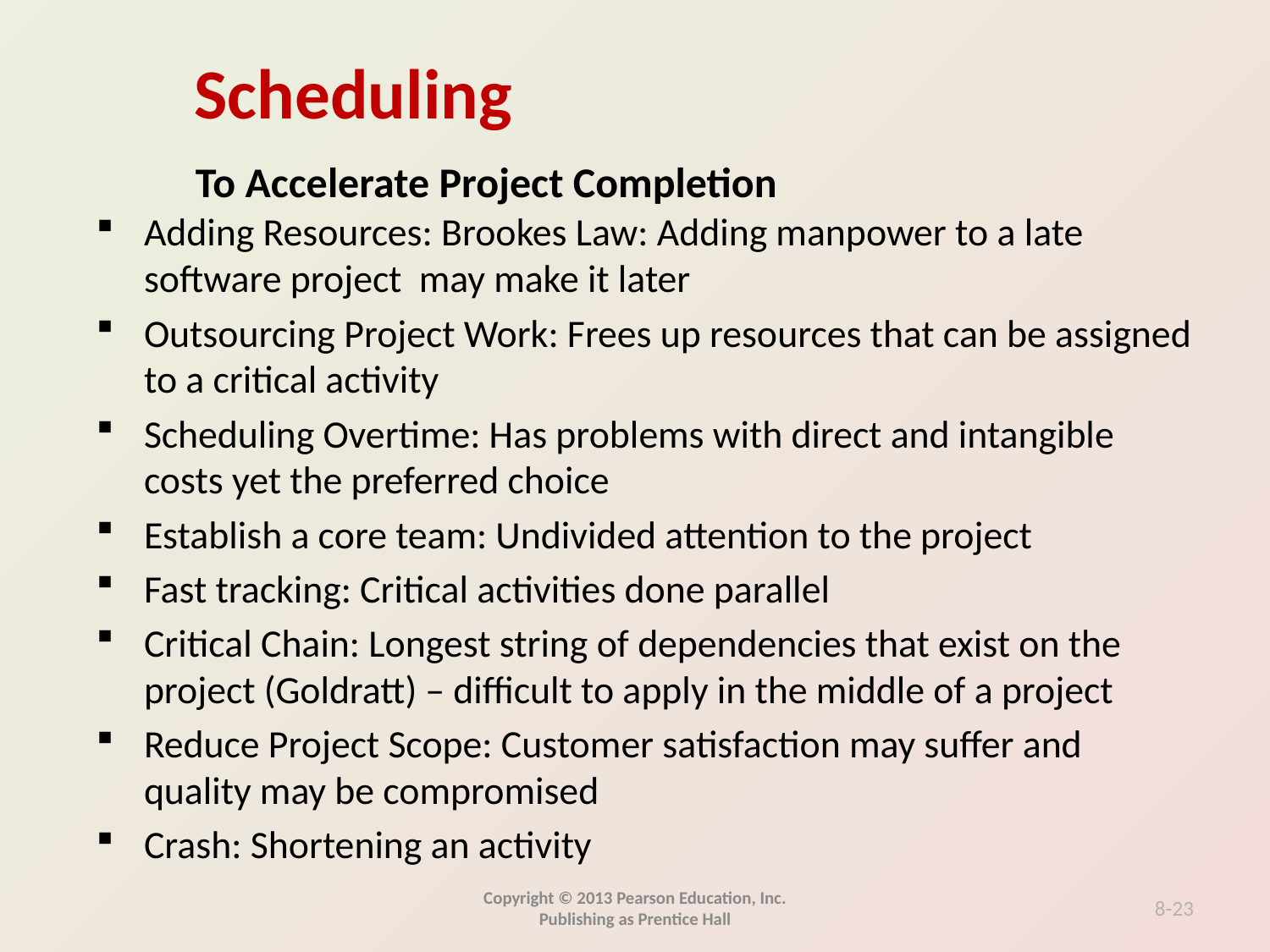

To Accelerate Project Completion
Adding Resources: Brookes Law: Adding manpower to a late software project  may make it later
Outsourcing Project Work: Frees up resources that can be assigned to a critical activity
Scheduling Overtime: Has problems with direct and intangible costs yet the preferred choice
Establish a core team: Undivided attention to the project
Fast tracking: Critical activities done parallel
Critical Chain: Longest string of dependencies that exist on the project (Goldratt) – difficult to apply in the middle of a project
Reduce Project Scope: Customer satisfaction may suffer and quality may be compromised
Crash: Shortening an activity

Copyright © 2013 Pearson Education, Inc. Publishing as Prentice Hall
8-23